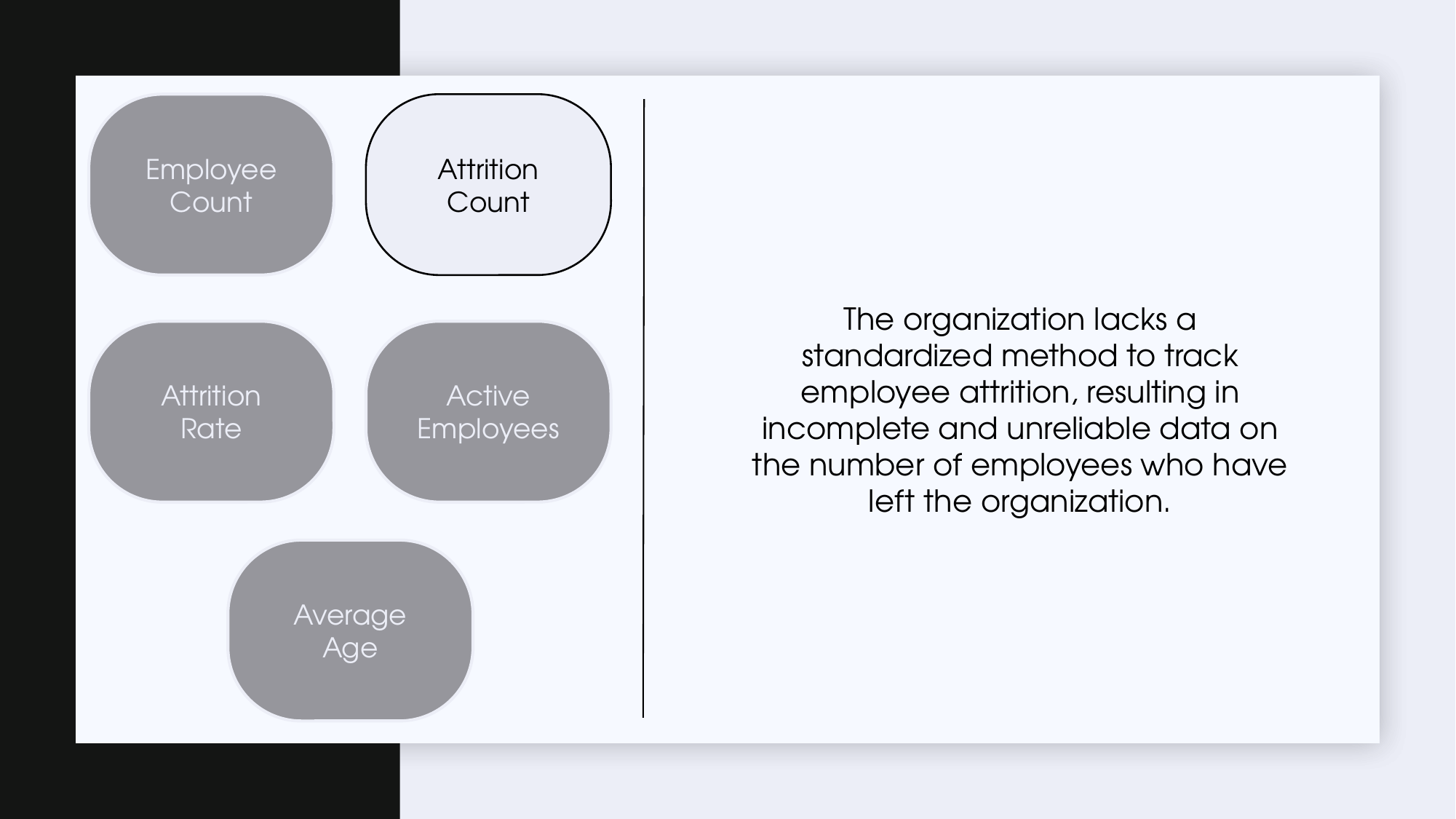

Attrition
Count
Employee
Count
The organization lacks a standardized method to track employee attrition, resulting in incomplete and unreliable data on the number of employees who have left the organization.
Attrition
Rate
Active Employees
Average
Age